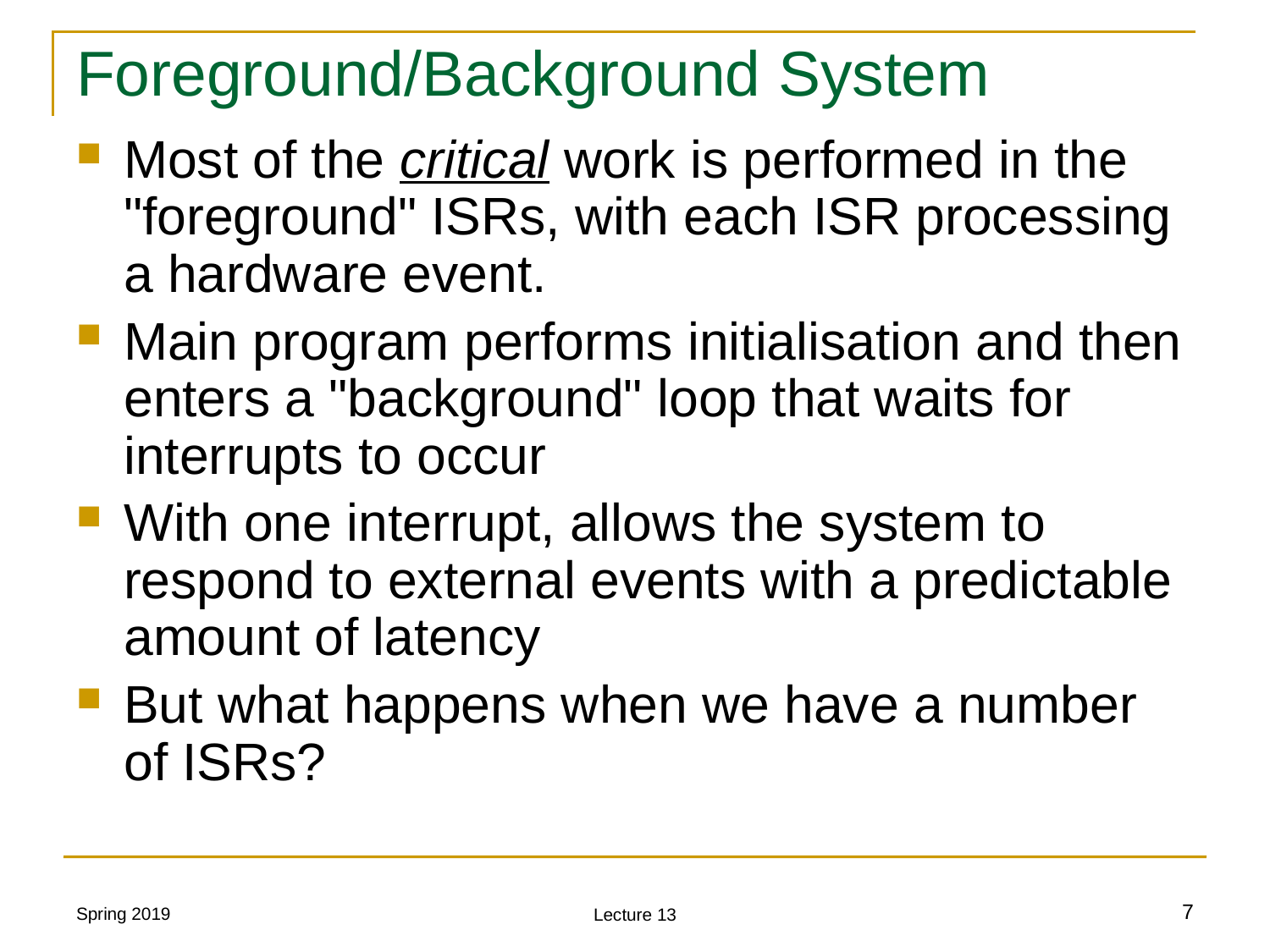

# Foreground/Background System
Most of the critical work is performed in the "foreground" ISRs, with each ISR processing a hardware event.
Main program performs initialisation and then enters a "background" loop that waits for interrupts to occur
With one interrupt, allows the system to respond to external events with a predictable amount of latency
But what happens when we have a number of ISRs?
Spring 2019
7
Lecture 13